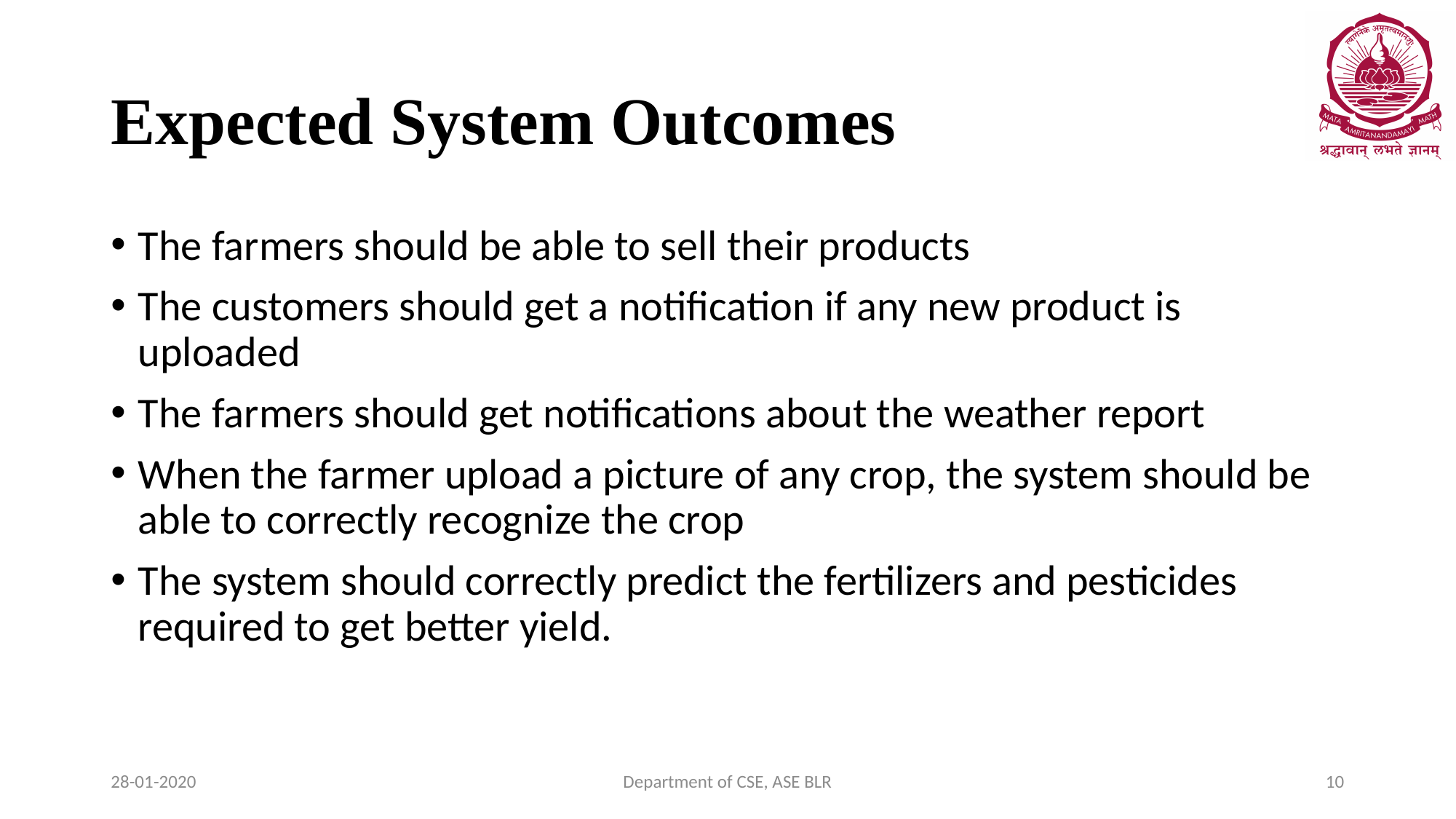

# Expected System Outcomes
The farmers should be able to sell their products
The customers should get a notification if any new product is uploaded
The farmers should get notifications about the weather report
When the farmer upload a picture of any crop, the system should be able to correctly recognize the crop
The system should correctly predict the fertilizers and pesticides required to get better yield.
28-01-2020
Department of CSE, ASE BLR
10